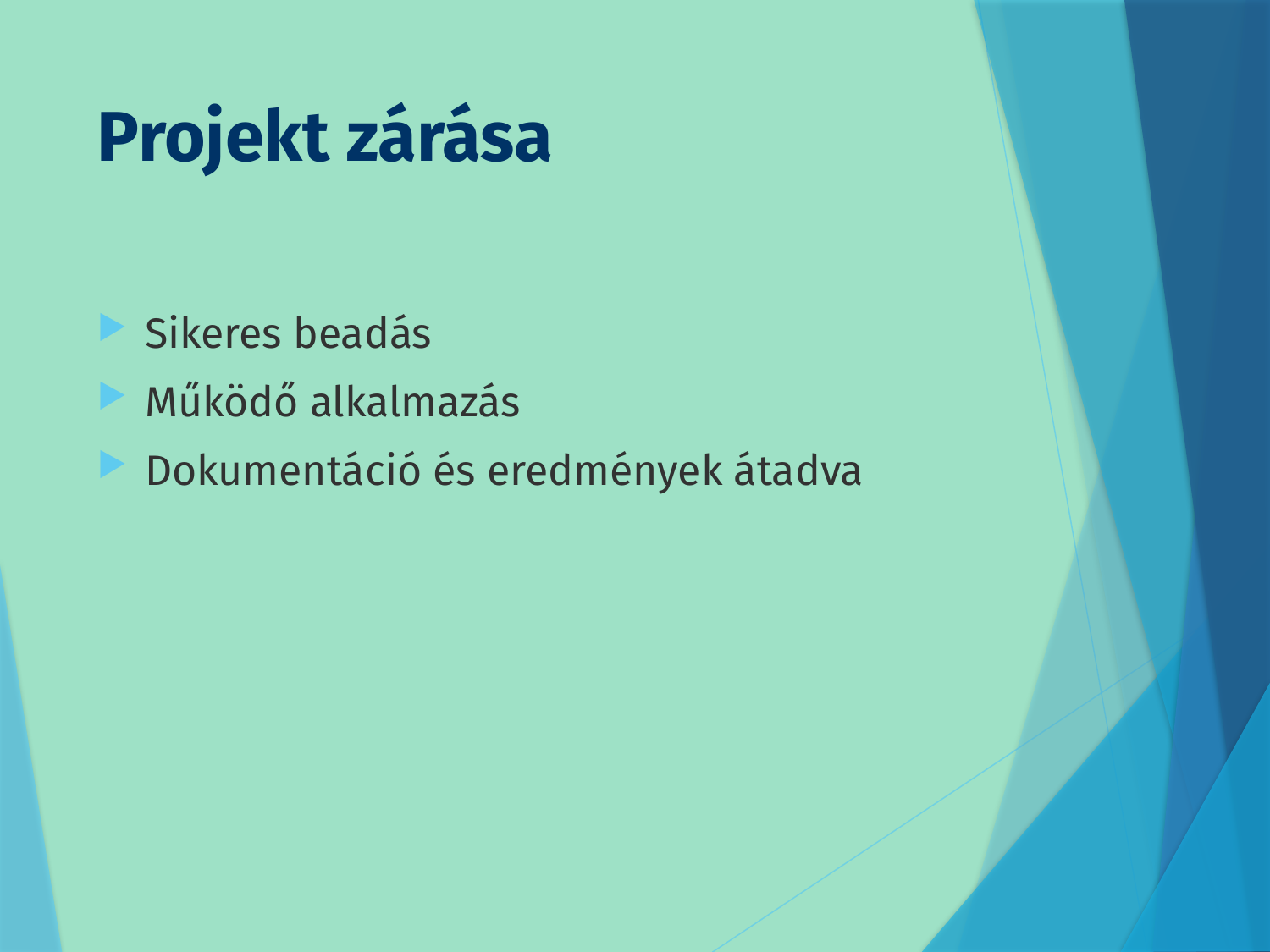

# Projekt zárása
Sikeres beadás
Működő alkalmazás
Dokumentáció és eredmények átadva